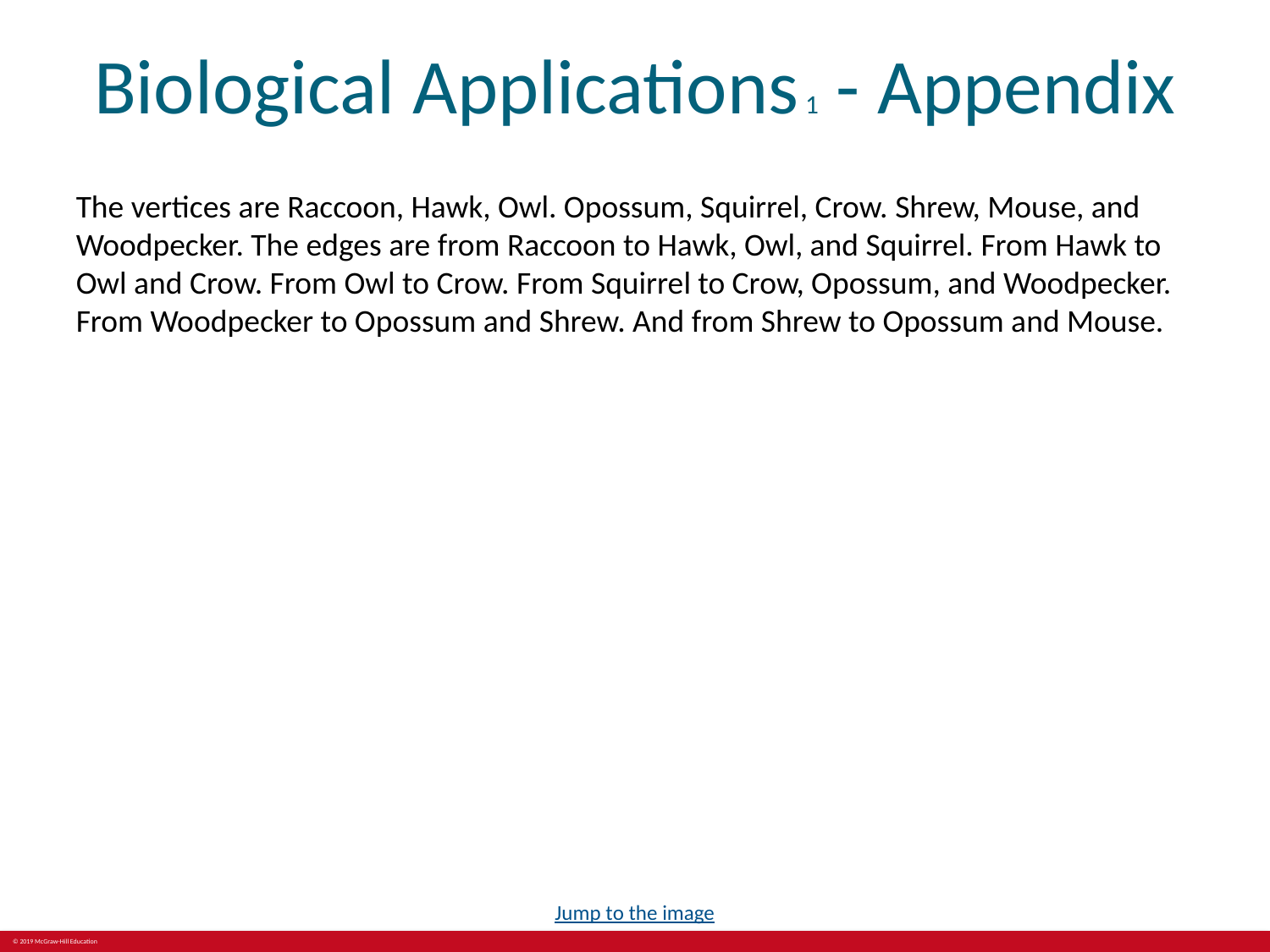

# Biological Applications 1 - Appendix
The vertices are Raccoon, Hawk, Owl. Opossum, Squirrel, Crow. Shrew, Mouse, and Woodpecker. The edges are from Raccoon to Hawk, Owl, and Squirrel. From Hawk to Owl and Crow. From Owl to Crow. From Squirrel to Crow, Opossum, and Woodpecker. From Woodpecker to Opossum and Shrew. And from Shrew to Opossum and Mouse.
Jump to the image